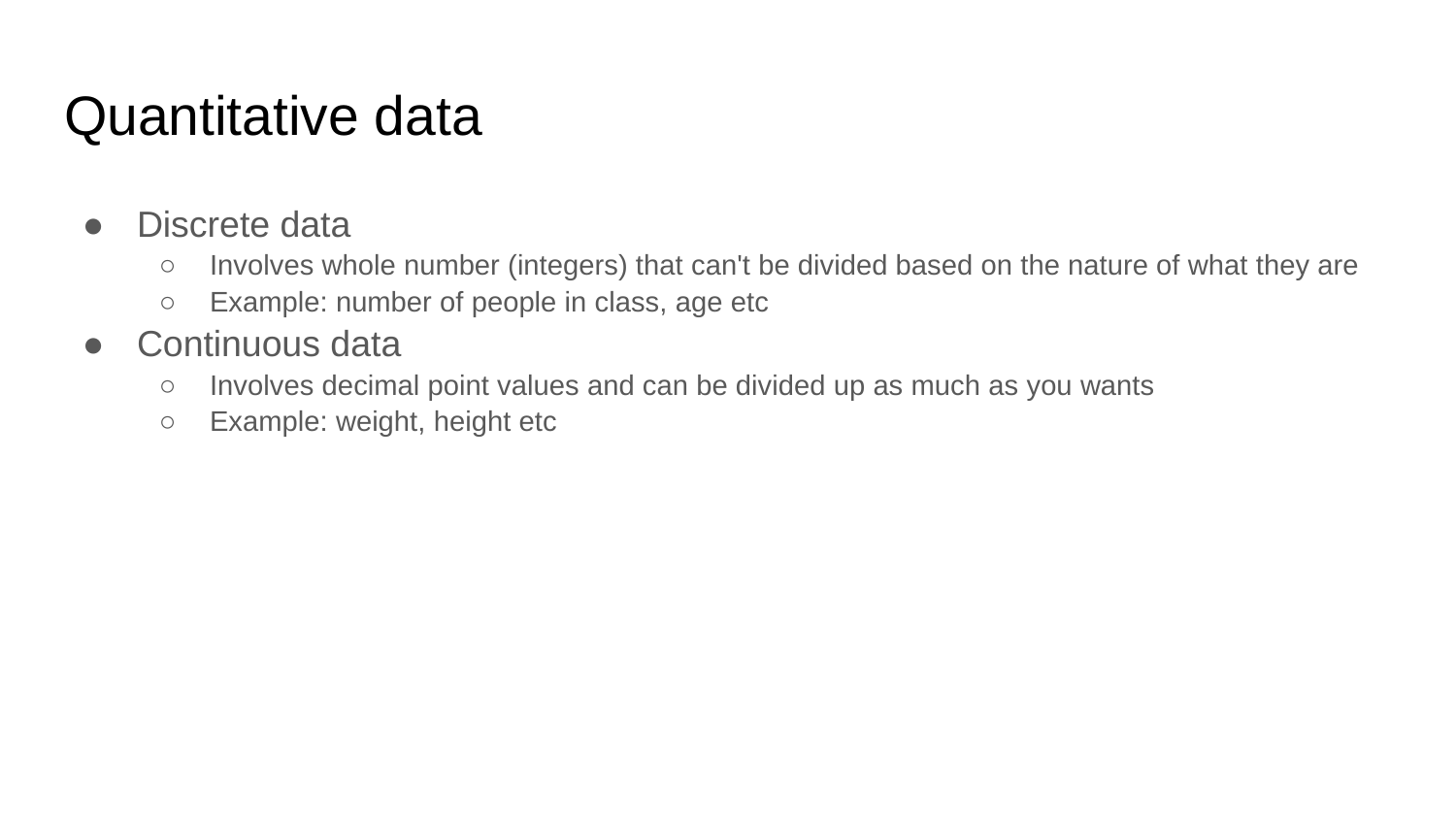

# Quantitative data
Discrete data
Involves whole number (integers) that can't be divided based on the nature of what they are
Example: number of people in class, age etc
Continuous data
Involves decimal point values and can be divided up as much as you wants
Example: weight, height etc